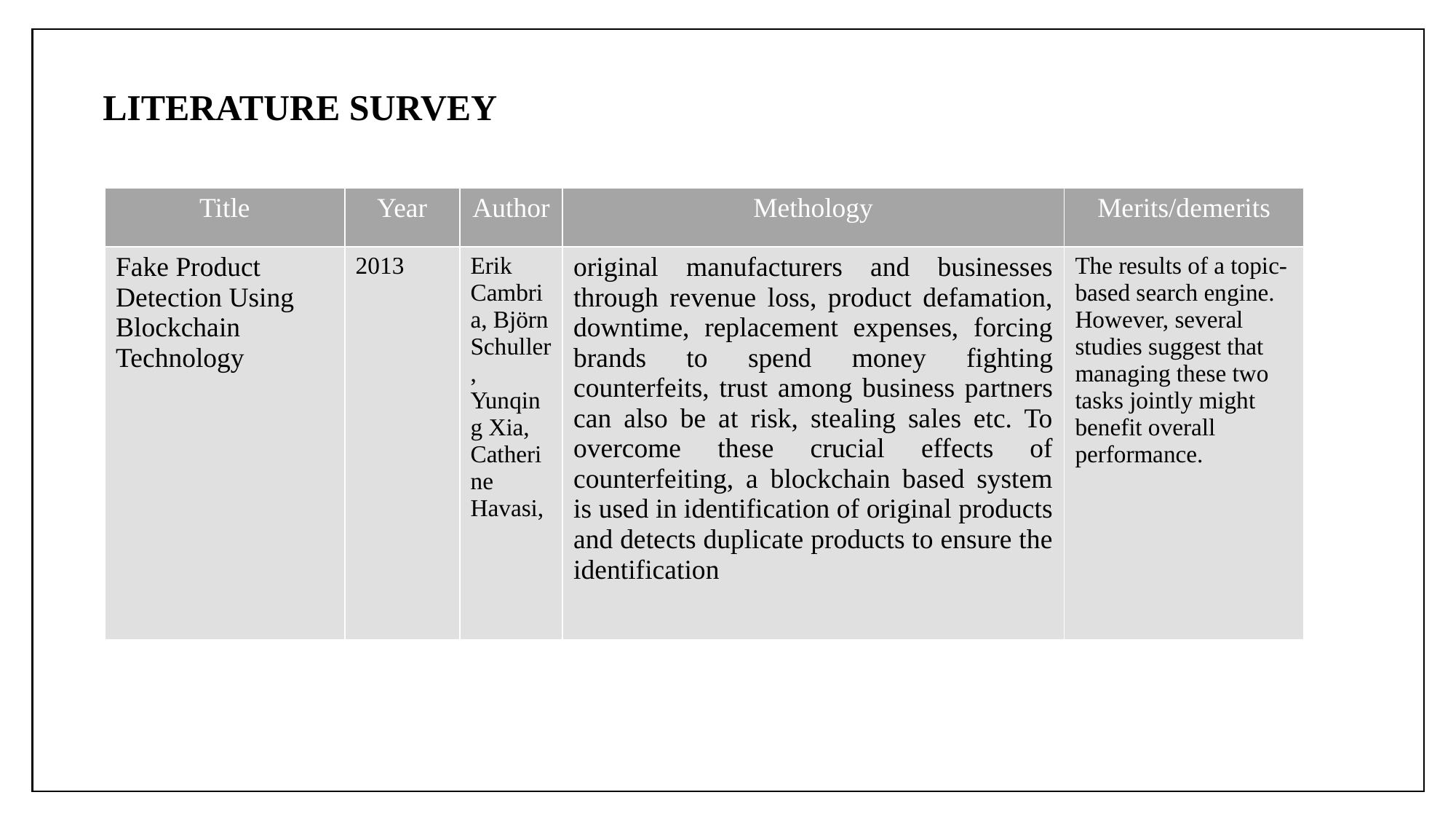

# LITERATURE SURVEY
| Title | Year | Author | Methology | Merits/demerits |
| --- | --- | --- | --- | --- |
| Fake Product Detection Using Blockchain Technology | 2013 | Erik Cambria, Björn Schuller, Yunqing Xia, Catherine Havasi, | original manufacturers and businesses through revenue loss, product defamation, downtime, replacement expenses, forcing brands to spend money fighting counterfeits, trust among business partners can also be at risk, stealing sales etc. To overcome these crucial effects of counterfeiting, a blockchain based system is used in identification of original products and detects duplicate products to ensure the identification | The results of a topic-based search engine. However, several studies suggest that managing these two tasks jointly might benefit overall performance. |